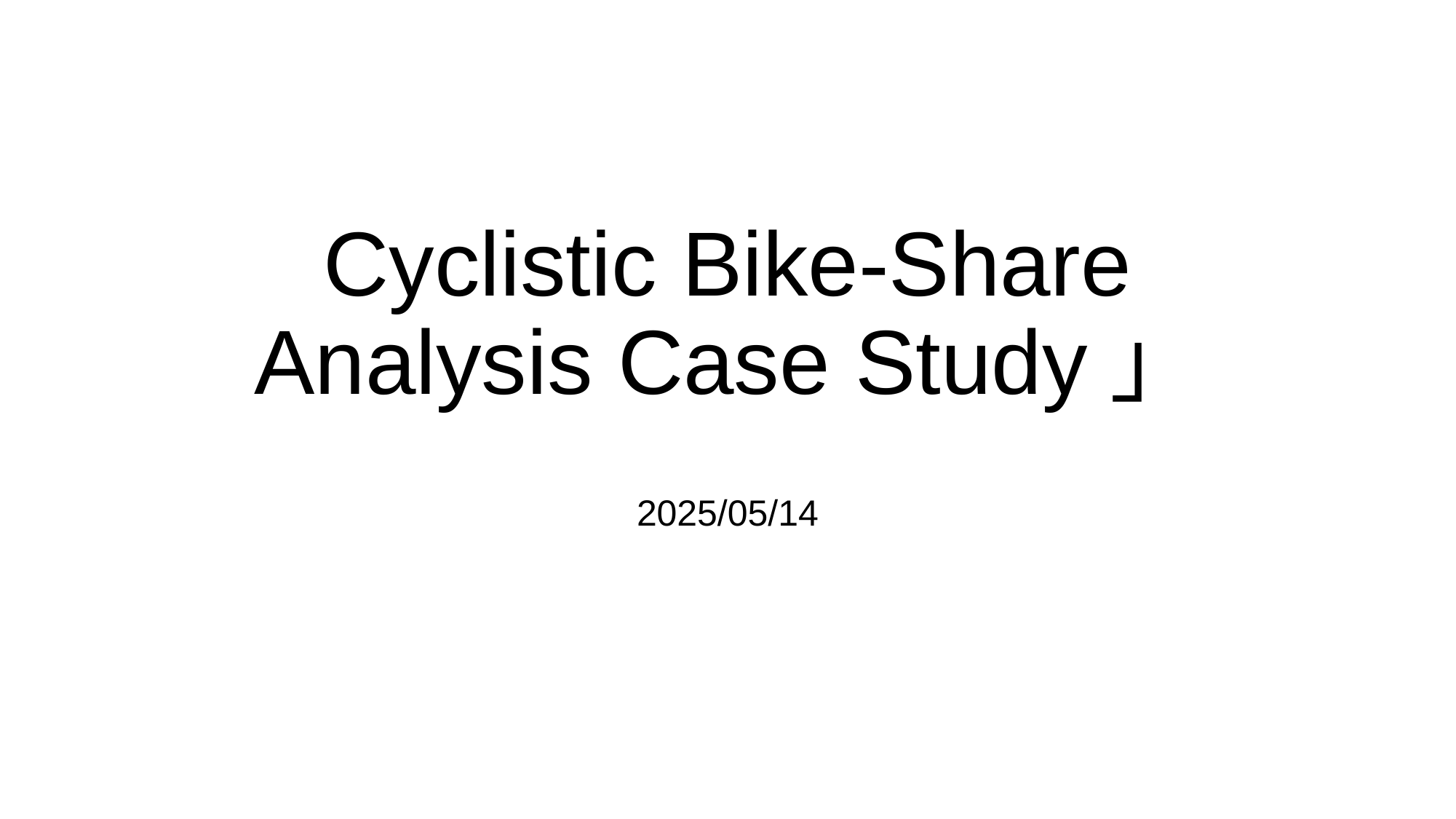

# Cyclistic Bike-Share Analysis Case Study」

2025/05/14